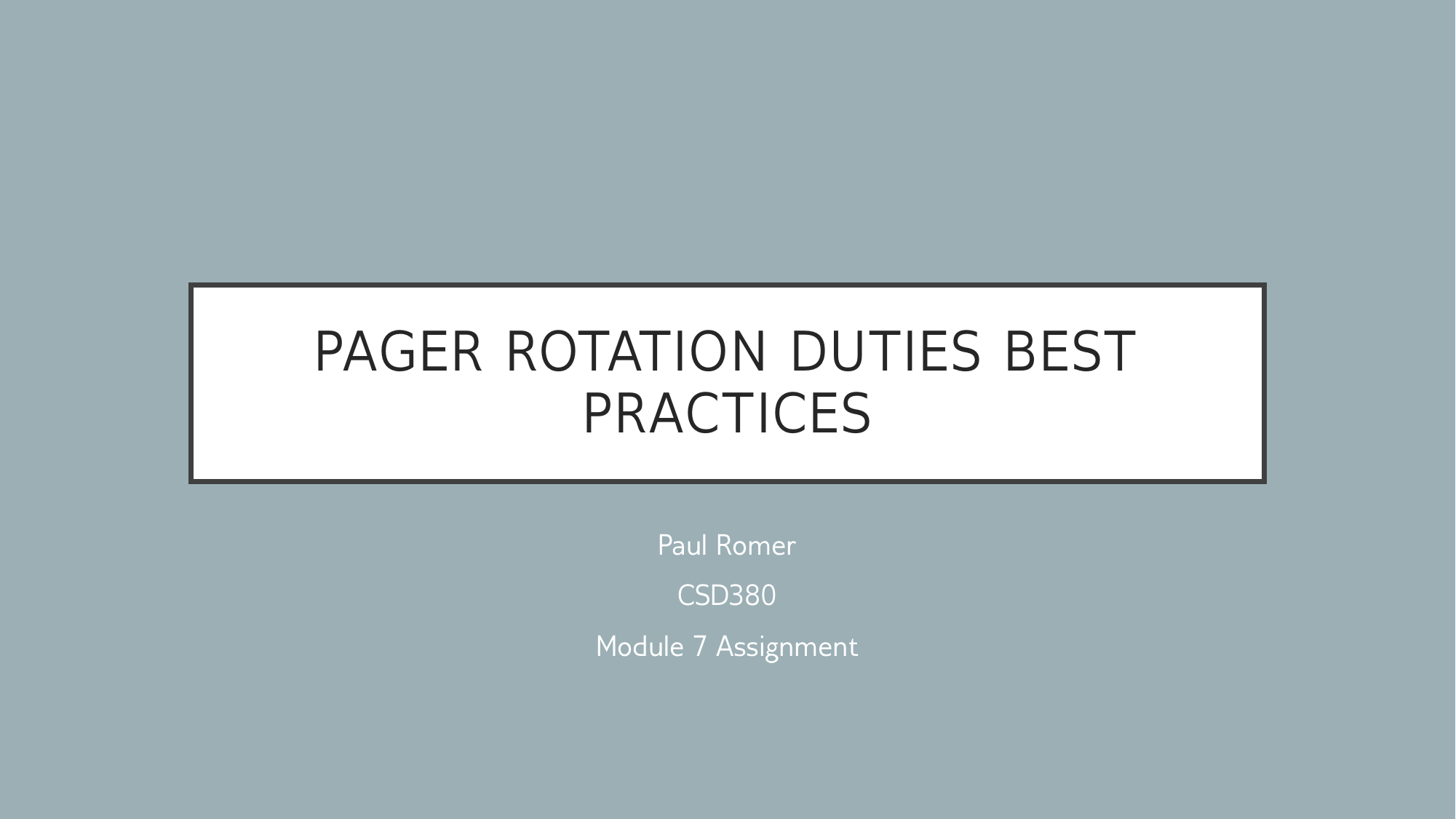

# Pager Rotation Duties Best Practices
Paul Romer
CSD380
Module 7 Assignment